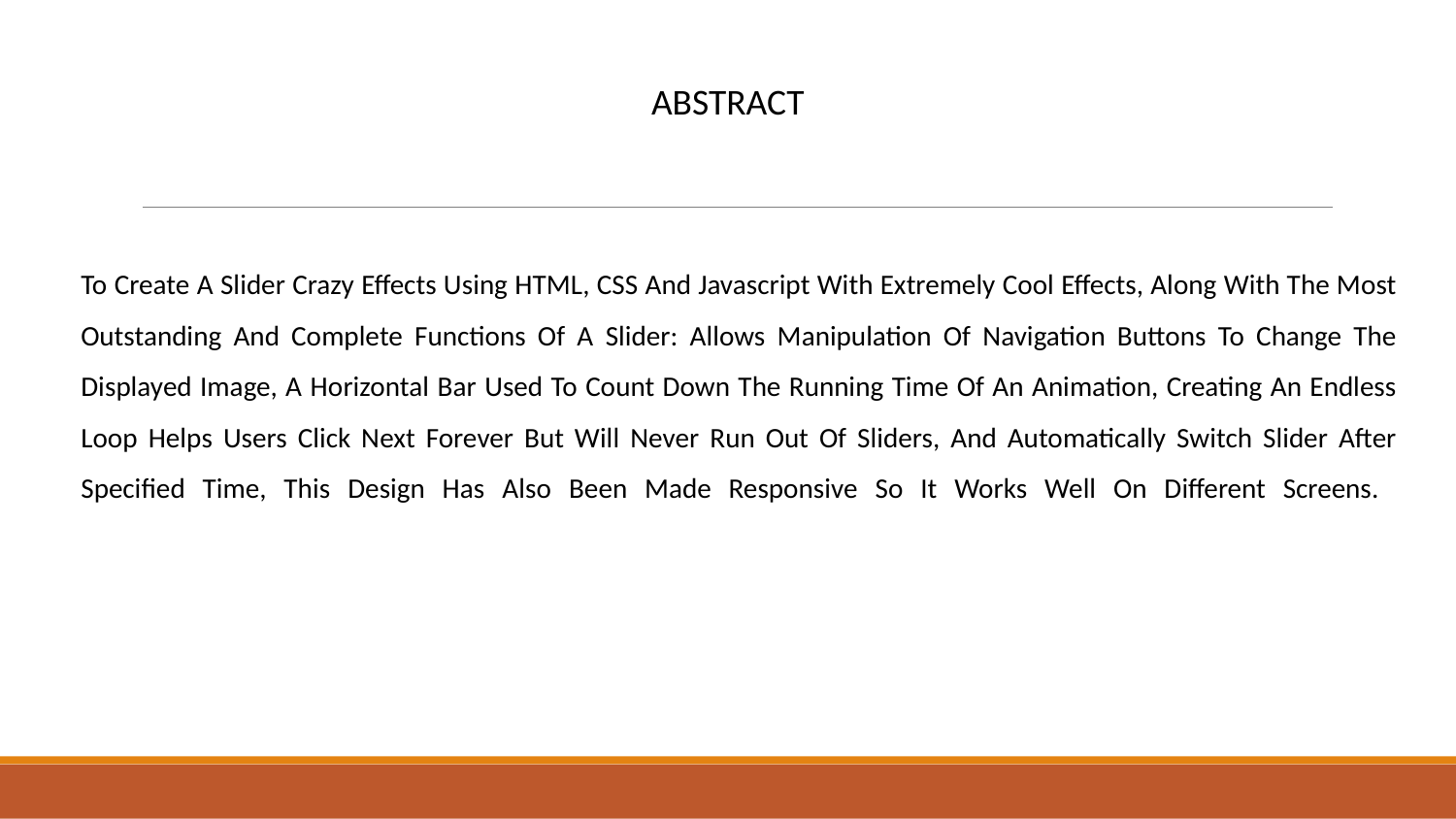

ABSTRACT
To Create A Slider Crazy Effects Using HTML, CSS And Javascript With Extremely Cool Effects, Along With The Most Outstanding And Complete Functions Of A Slider: Allows Manipulation Of Navigation Buttons To Change The Displayed Image, A Horizontal Bar Used To Count Down The Running Time Of An Animation, Creating An Endless Loop Helps Users Click Next Forever But Will Never Run Out Of Sliders, And Automatically Switch Slider After Specified Time, This Design Has Also Been Made Responsive So It Works Well On Different Screens.